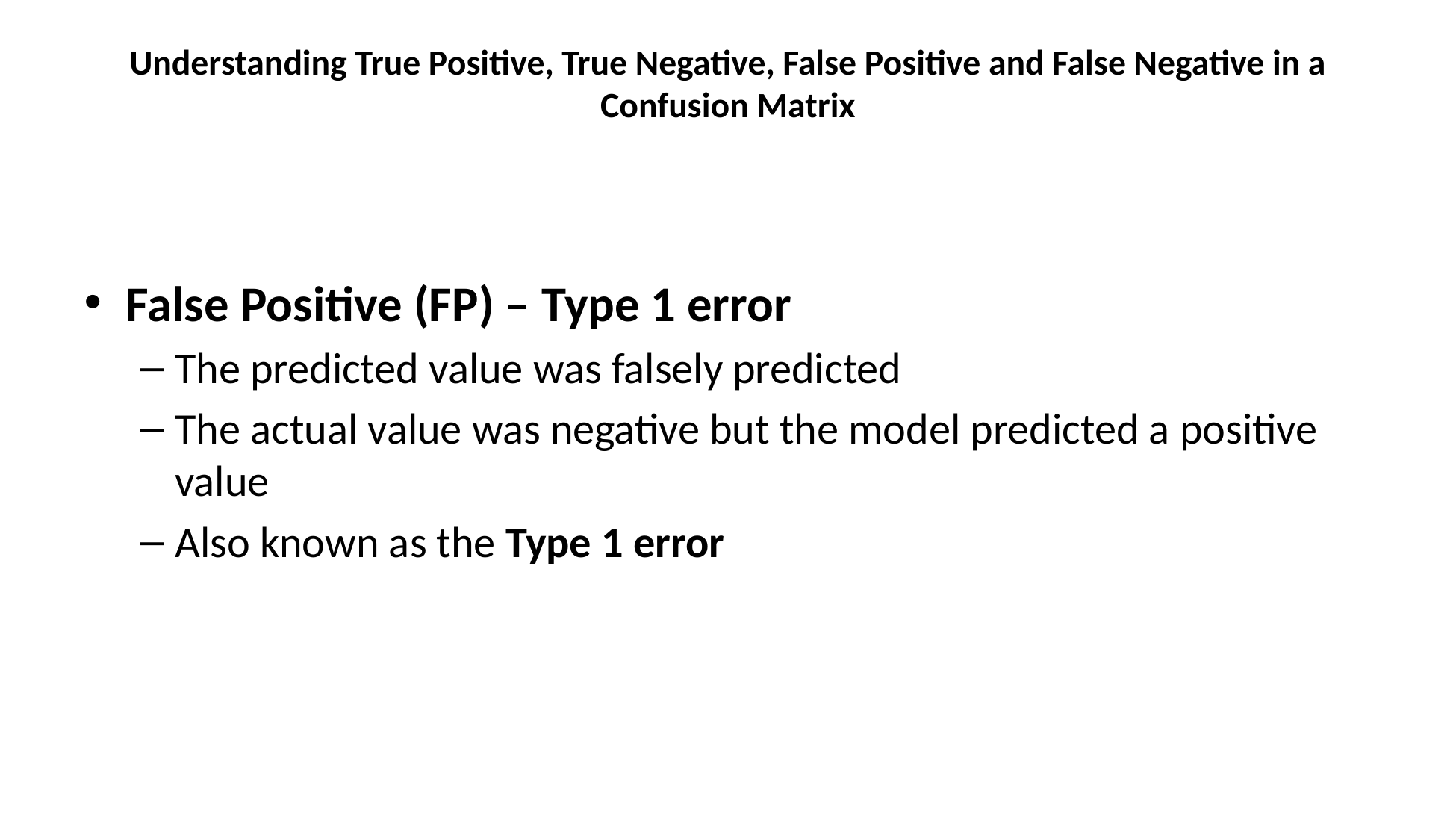

# Understanding True Positive, True Negative, False Positive and False Negative in a Confusion Matrix

False Positive (FP) – Type 1 error
The predicted value was falsely predicted
The actual value was negative but the model predicted a positive value
Also known as the Type 1 error